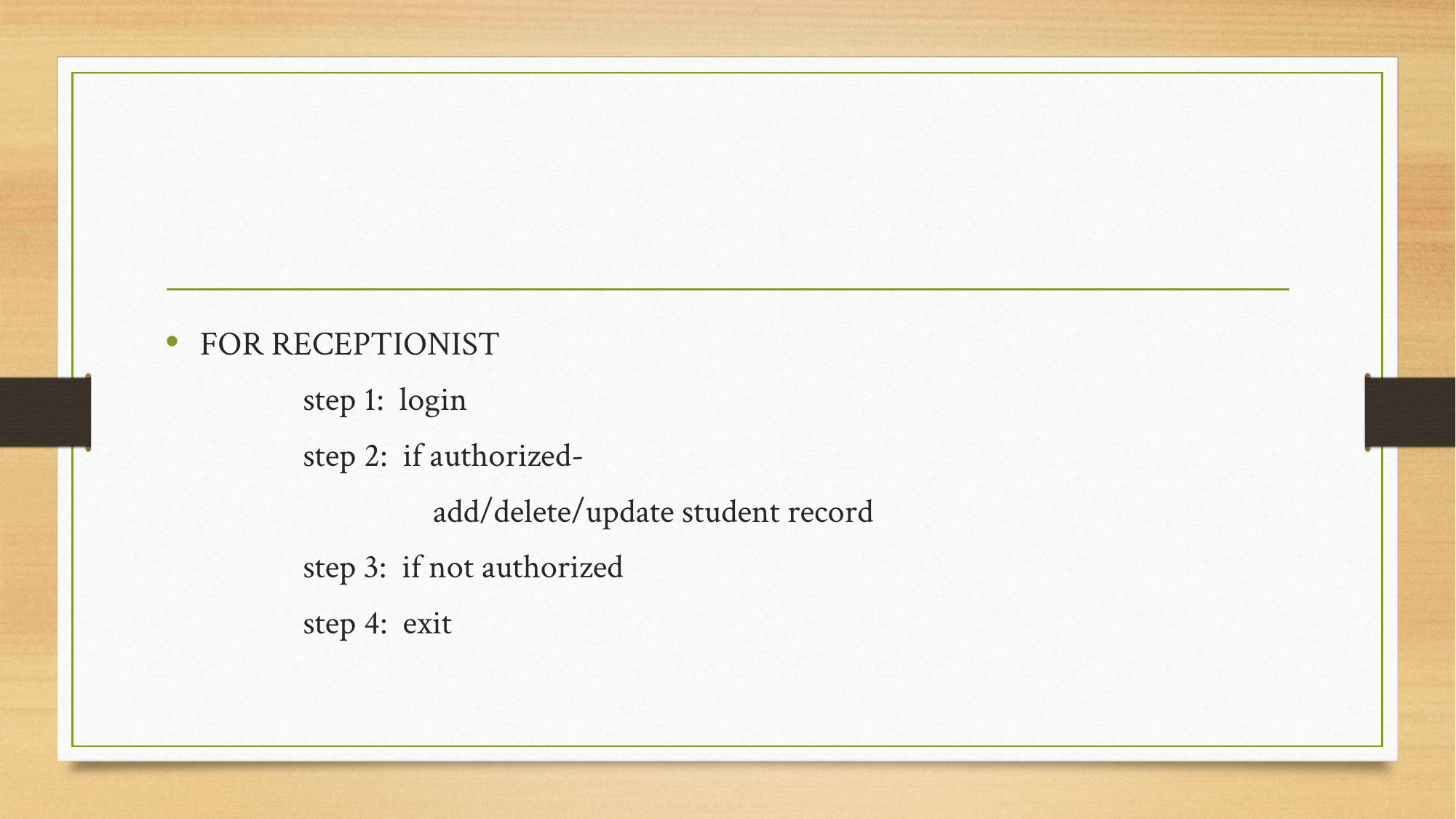

FOR RECEPTIONIST
                  step 1:  login
                  step 2:  if authorized-
                                   add/delete/update student record
                  step 3:  if not authorized
                  step 4:  exit